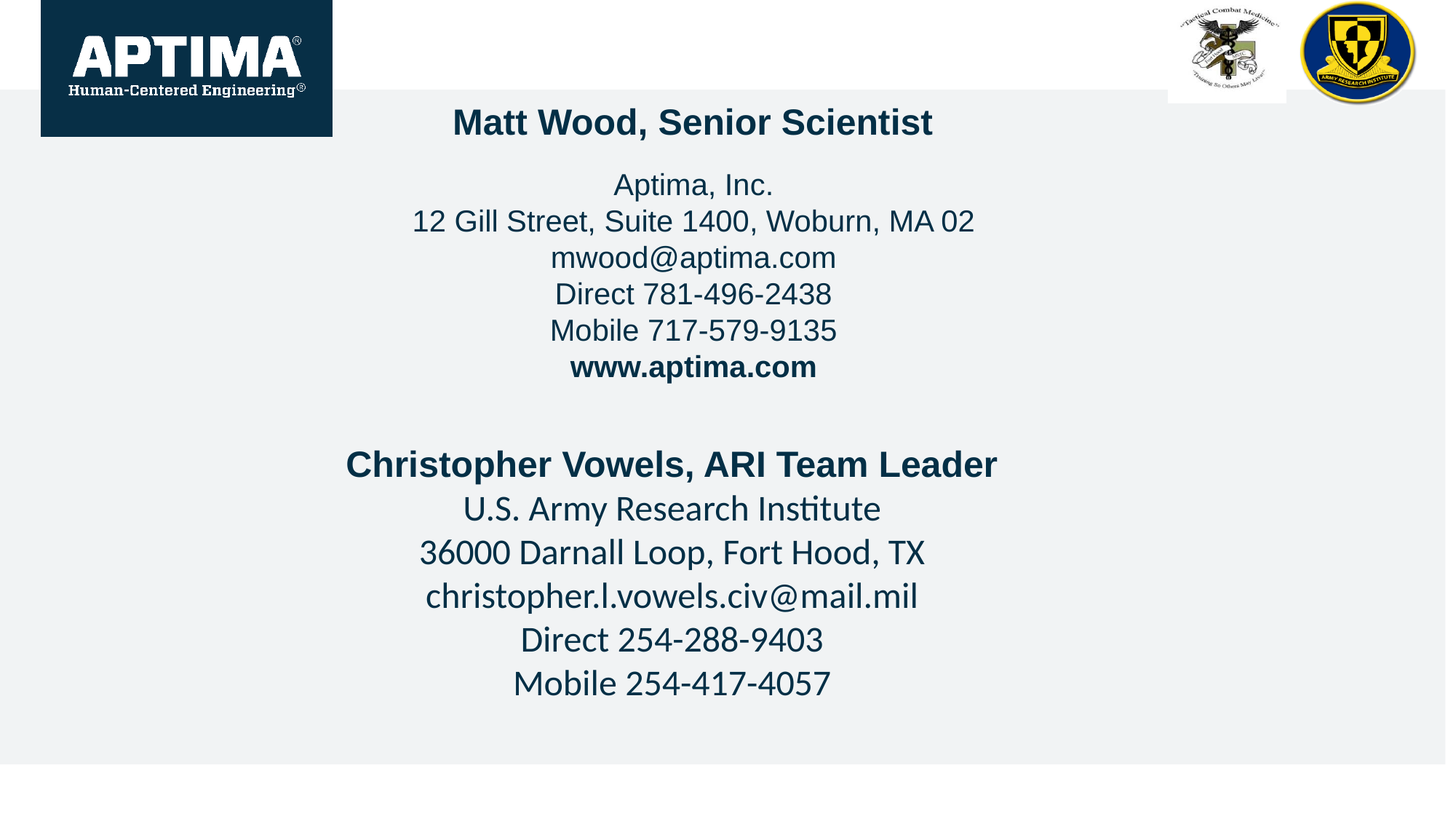

# Matt Wood, Senior Scientist

Aptima, Inc.
12 Gill Street, Suite 1400, Woburn, MA 02
mwood@aptima.com
Direct 781-496-2438
Mobile 717-579-9135
www.aptima.com

Christopher Vowels, ARI Team Leader
U.S. Army Research Institute
36000 Darnall Loop, Fort Hood, TX
christopher.l.vowels.civ@mail.mil
Direct 254-288-9403
Mobile 254-417-4057